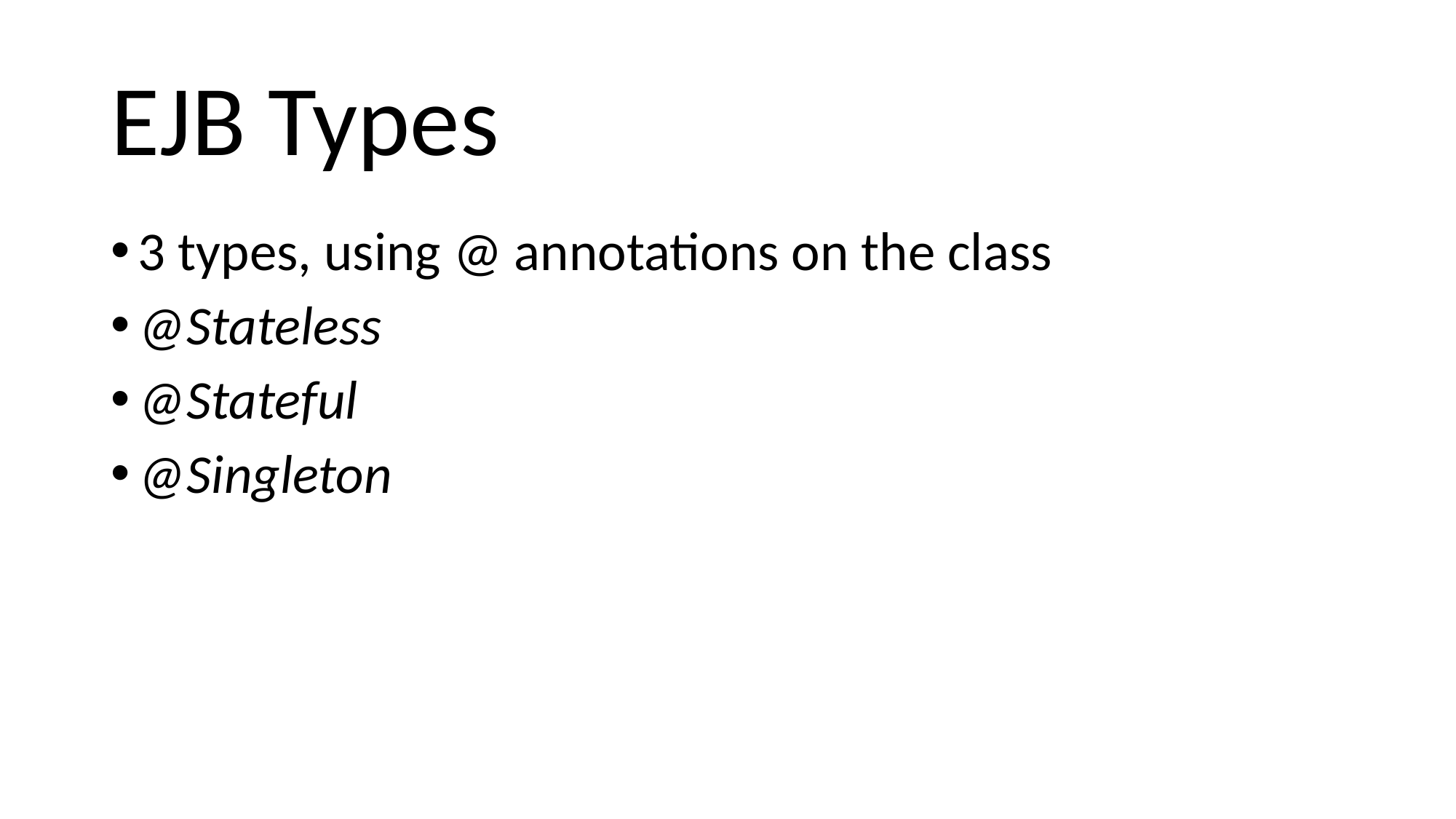

# EJB Types
3 types, using @ annotations on the class
@Stateless
@Stateful
@Singleton